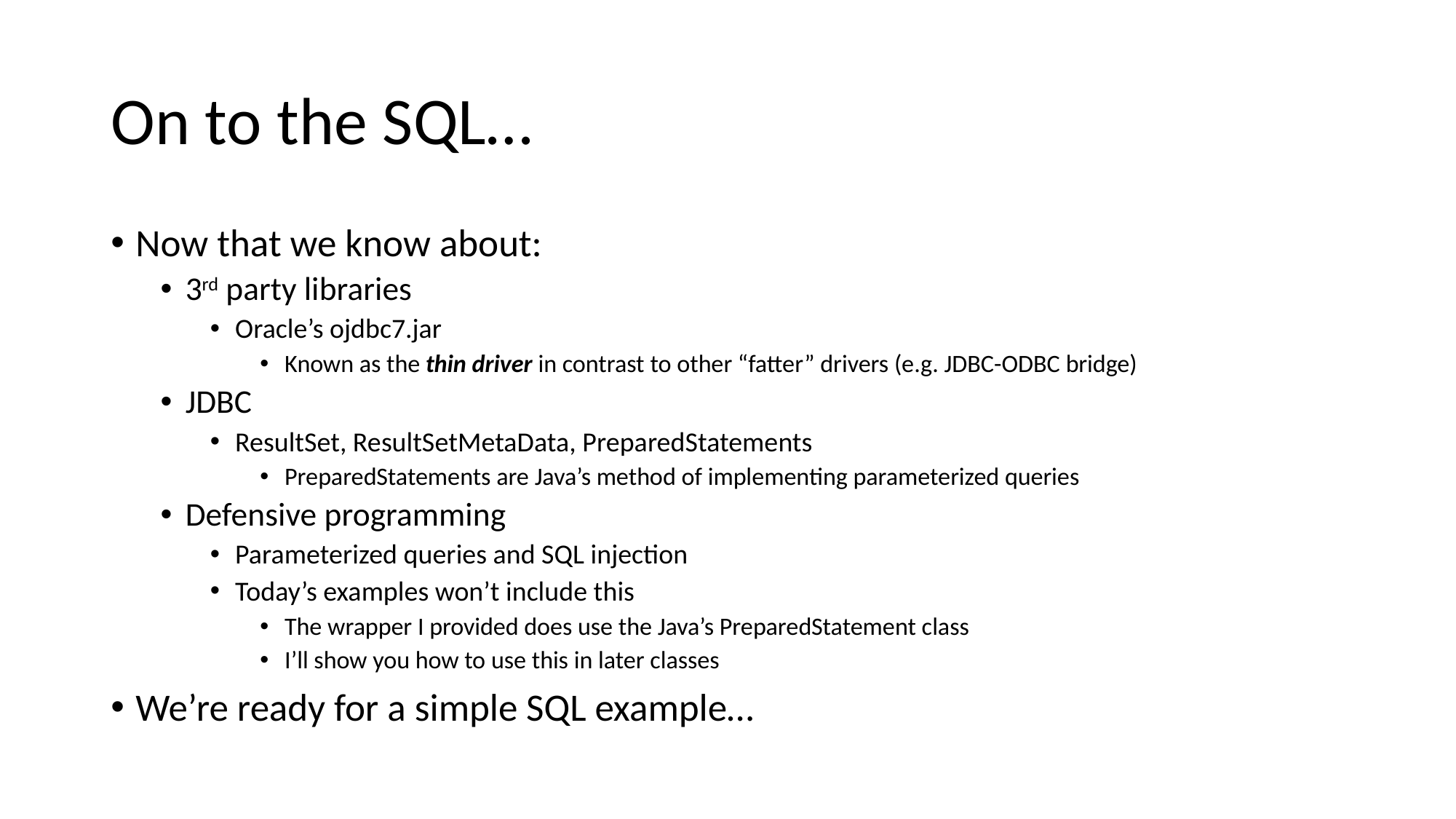

# On to the SQL…
Now that we know about:
3rd party libraries
Oracle’s ojdbc7.jar
Known as the thin driver in contrast to other “fatter” drivers (e.g. JDBC-ODBC bridge)
JDBC
ResultSet, ResultSetMetaData, PreparedStatements
PreparedStatements are Java’s method of implementing parameterized queries
Defensive programming
Parameterized queries and SQL injection
Today’s examples won’t include this
The wrapper I provided does use the Java’s PreparedStatement class
I’ll show you how to use this in later classes
We’re ready for a simple SQL example…